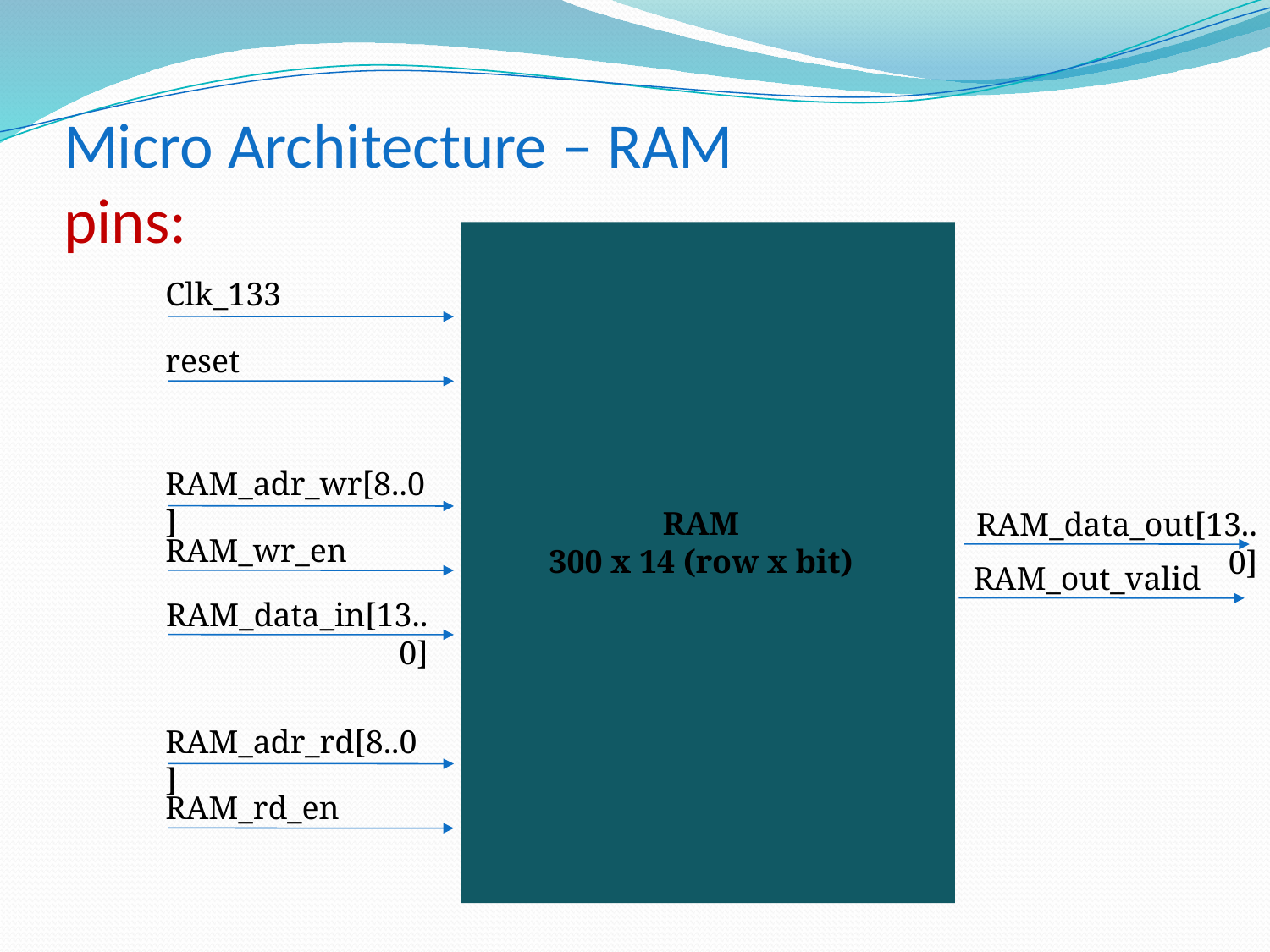

# Micro Architecture – RAM pins:

Clk_133
reset
RAM_adr_wr[8..0]
RAM
300 x 14 (row x bit)
RAM_data_out[13..0]
RAM_wr_en
RAM_out_valid
RAM_data_in[13..0]
RAM_adr_rd[8..0]
RAM_rd_en